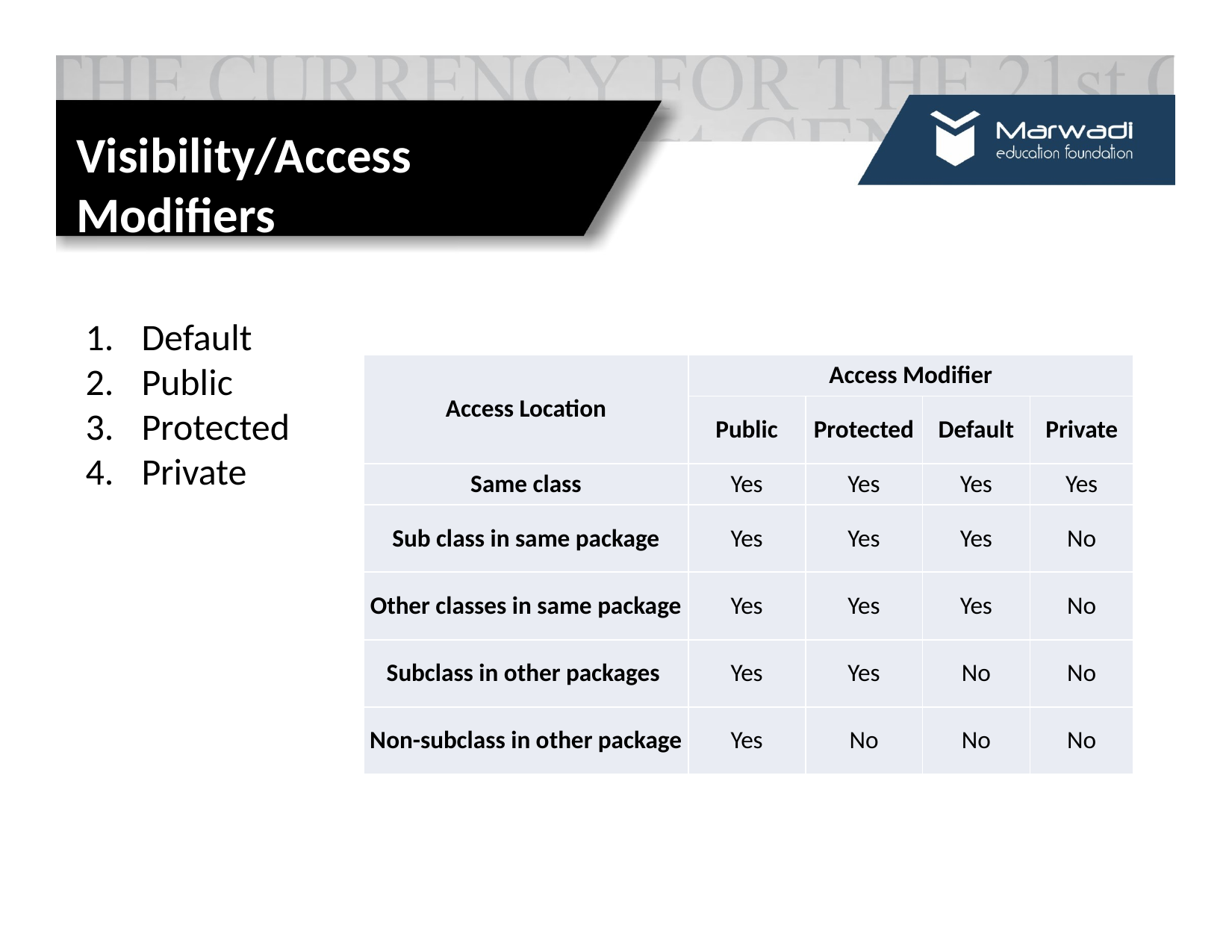

# Visibility/Access Modifiers
Default
Public
Protected
Private
| Access Location | Access Modifier |  |  |  |
| --- | --- | --- | --- | --- |
|  | Public | Protected | Default | Private |
| Same class | Yes | Yes | Yes | Yes |
| Sub class in same package | Yes | Yes | Yes | No |
| Other classes in same package | Yes | Yes | Yes | No |
| Subclass in other packages | Yes | Yes | No | No |
| Non-subclass in other package | Yes | No | No | No |